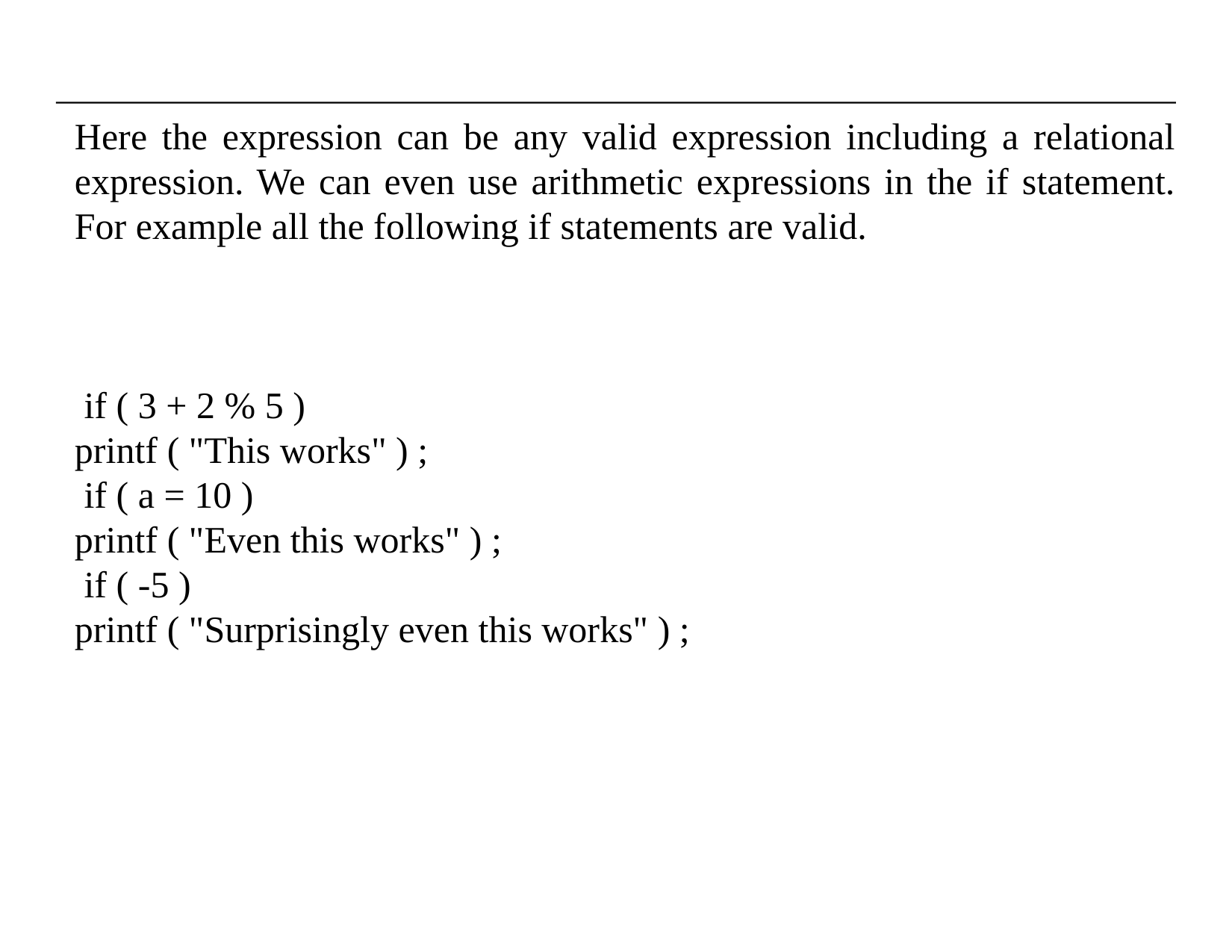

Here the expression can be any valid expression including a relational expression. We can even use arithmetic expressions in the if statement. For example all the following if statements are valid.

 if ( 3 + 2 % 5 )
printf ( "This works" ) ;
 if ( a = 10 )
printf ( "Even this works" ) ;
 if ( -5 )
printf ( "Surprisingly even this works" ) ;